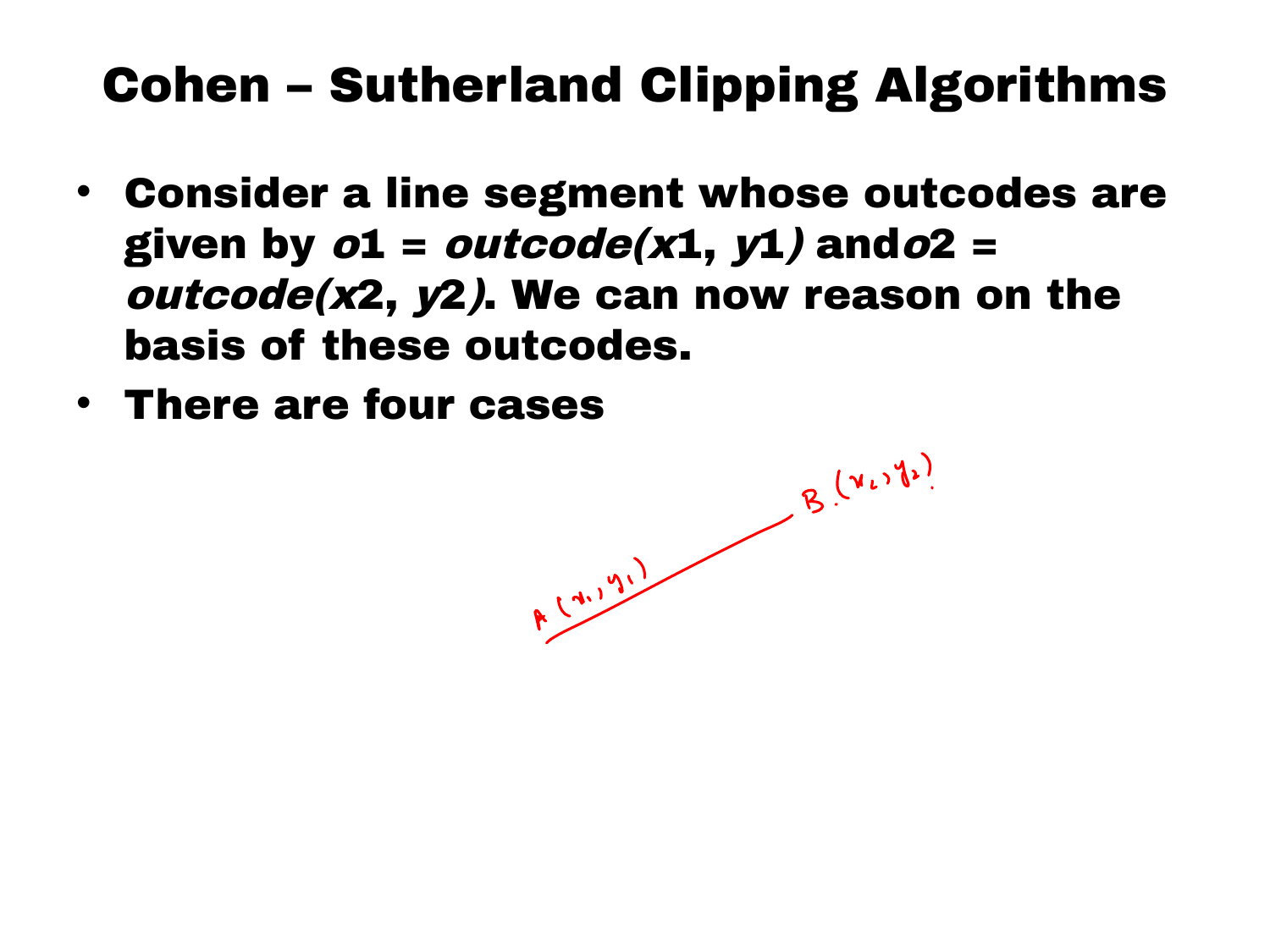

# Cohen – Sutherland Clipping Algorithms
Consider a line segment whose outcodes are given by o1 = outcode(x1, y1) ando2 = outcode(x2, y2). We can now reason on the basis of these outcodes.
There are four cases